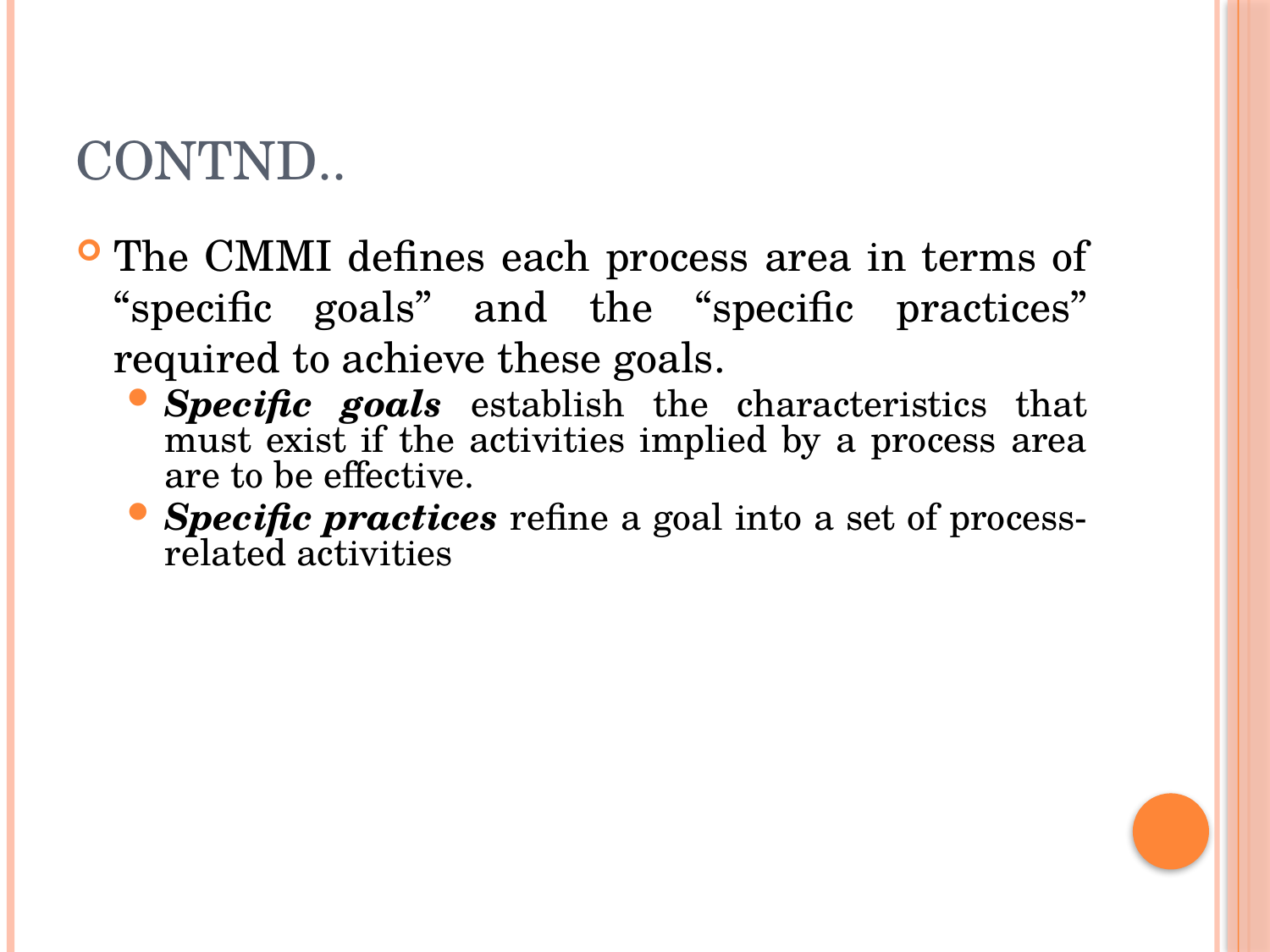

# Contnd..
The CMMI defines each process area in terms of “specific goals” and the “specific practices” required to achieve these goals.
Specific goals establish the characteristics that must exist if the activities implied by a process area are to be effective.
Specific practices refine a goal into a set of process-related activities